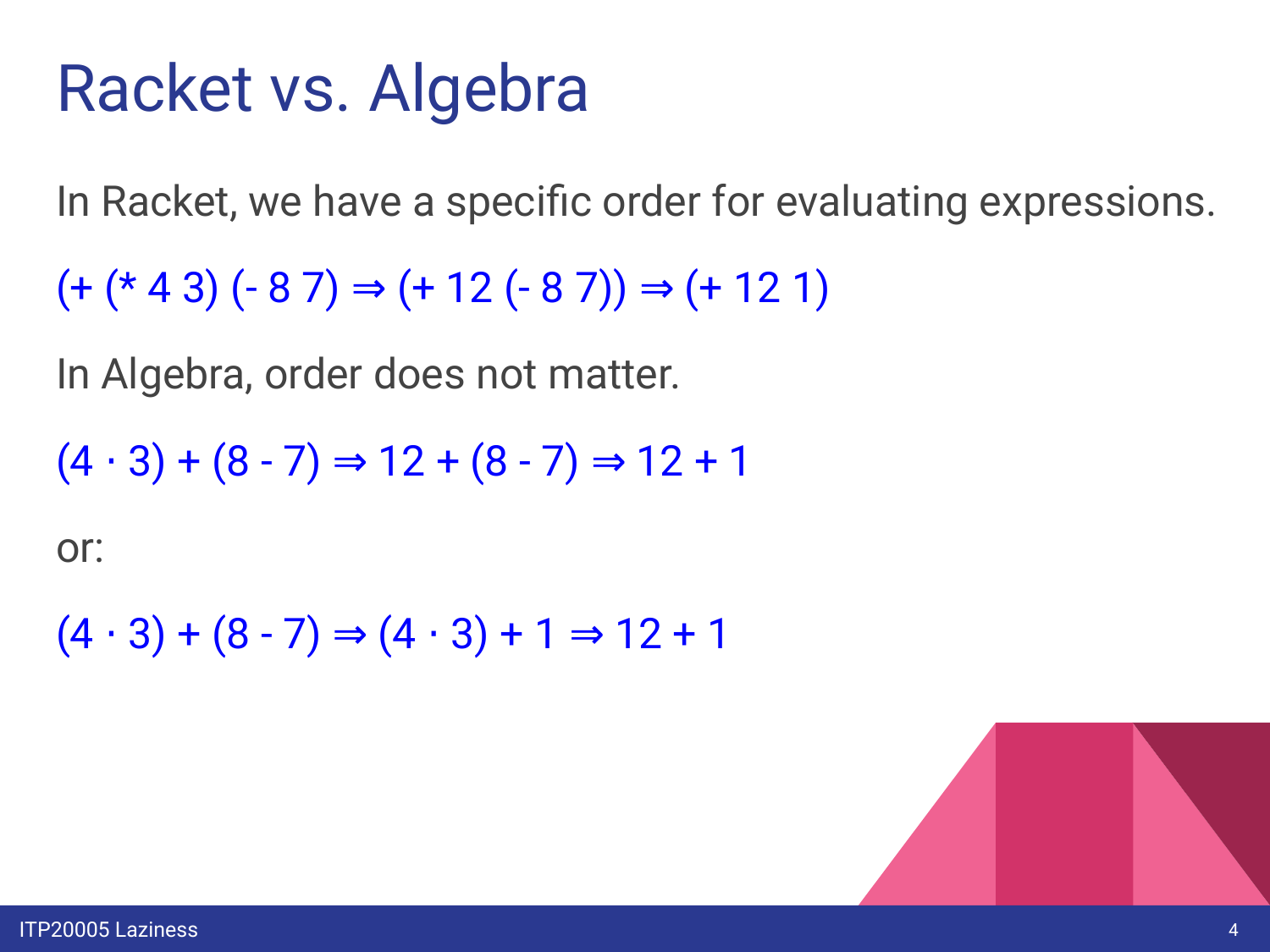

# Racket vs. Algebra
In Racket, we have a specific order for evaluating expressions.
(+ (* 4 3) (- 8 7) ⇒ (+ 12 (- 8 7)) ⇒ (+ 12 1)
In Algebra, order does not matter.
(4 ⋅ 3) + (8 - 7) ⇒ 12 + (8 - 7) ⇒ 12 + 1
or:
(4 ⋅ 3) + (8 - 7) ⇒ (4 ⋅ 3) + 1 ⇒ 12 + 1
4